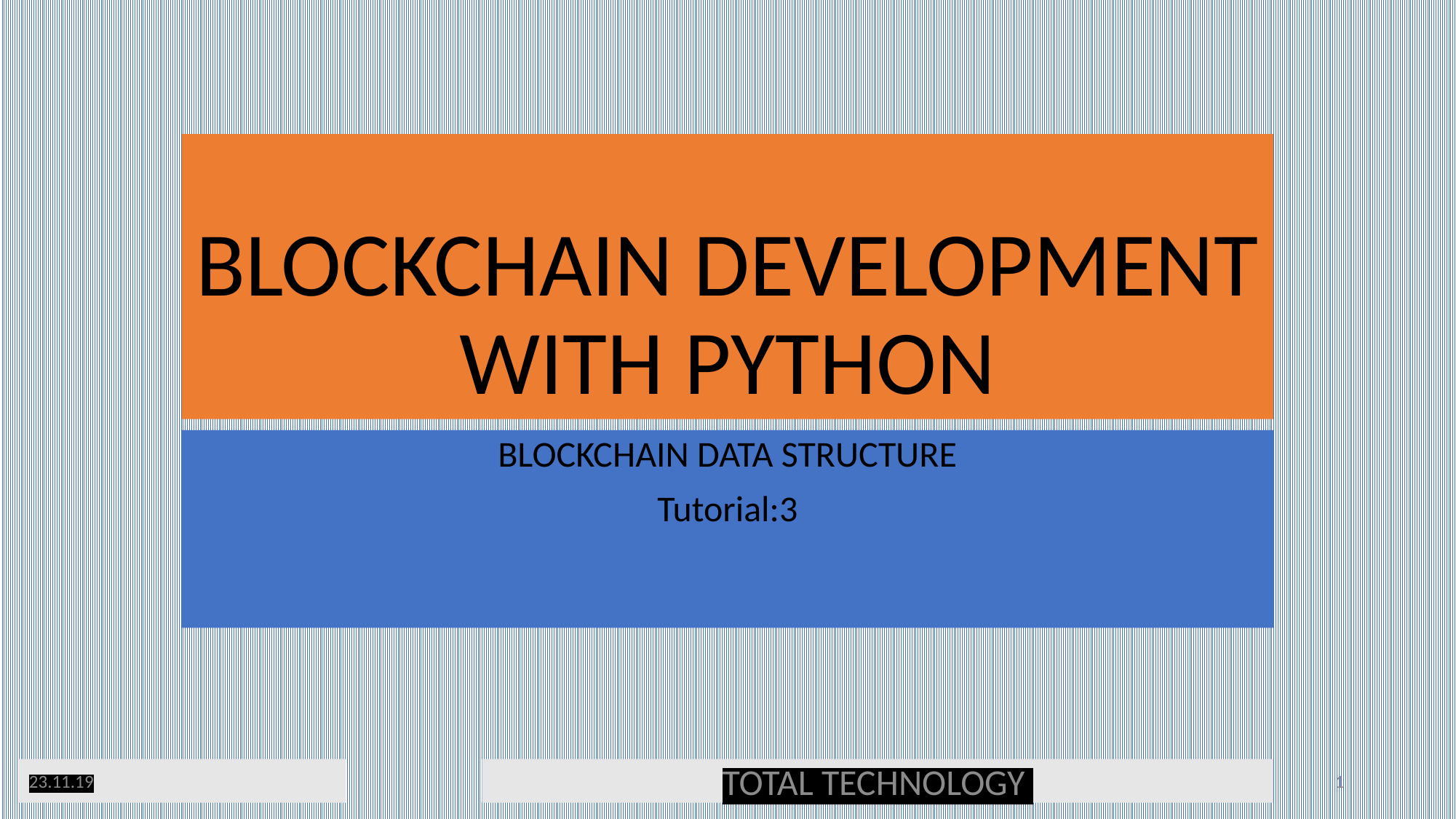

# BLOCKCHAIN DEVELOPMENT WITH PYTHON
BLOCKCHAIN DATA STRUCTURE
Tutorial:3

23.11.19
TOTAL TECHNOLOGY
1